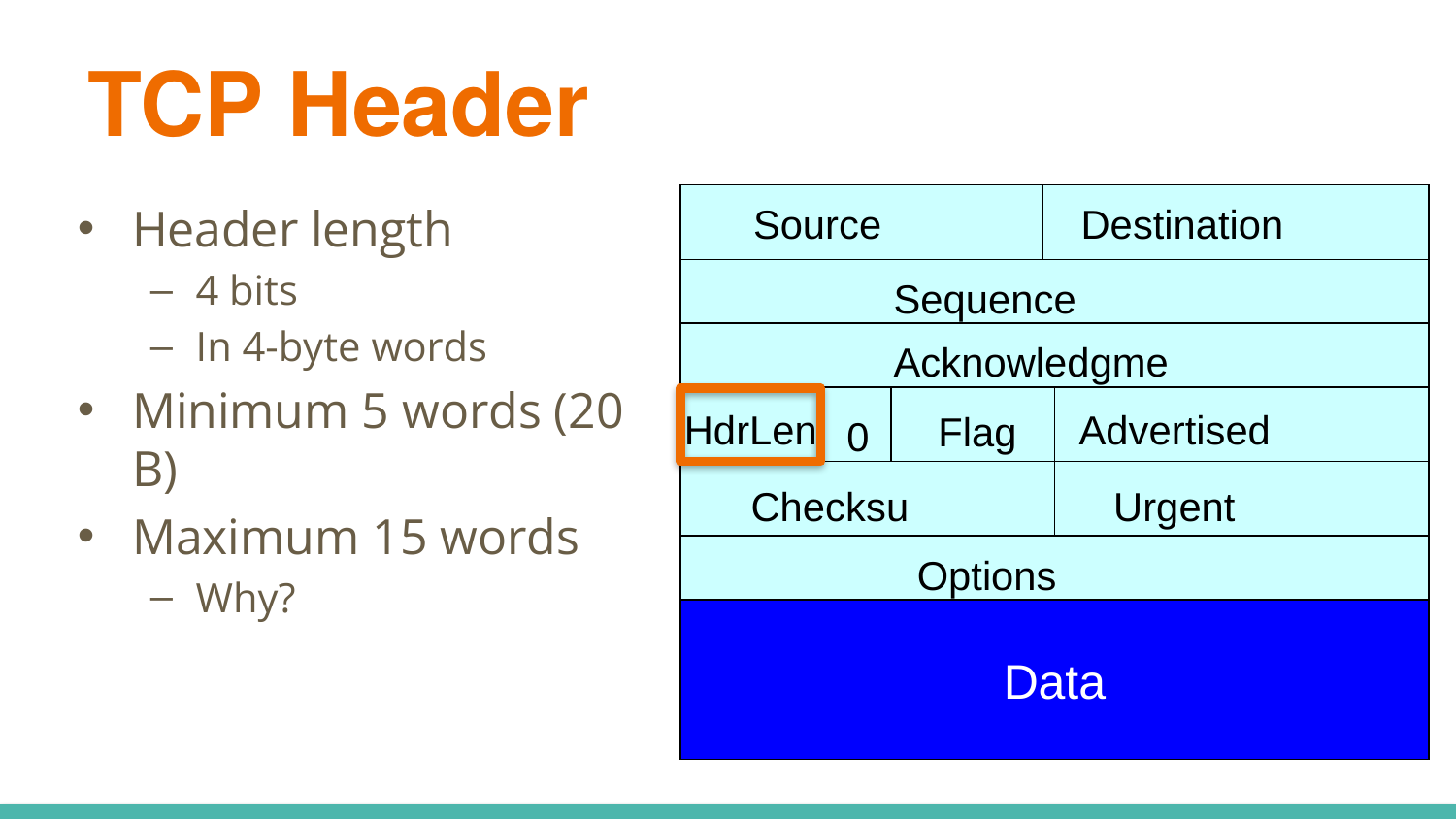

# TCP Header

Source port
Destination port

Sequence number

Acknowledgment

Advertised window
HdrLen
Flags
0

Checksum
Urgent pointer

Options (variable)
Data
Header length
4 bits
In 4-byte words
Minimum 5 words (20 B)
Maximum 15 words
Why?